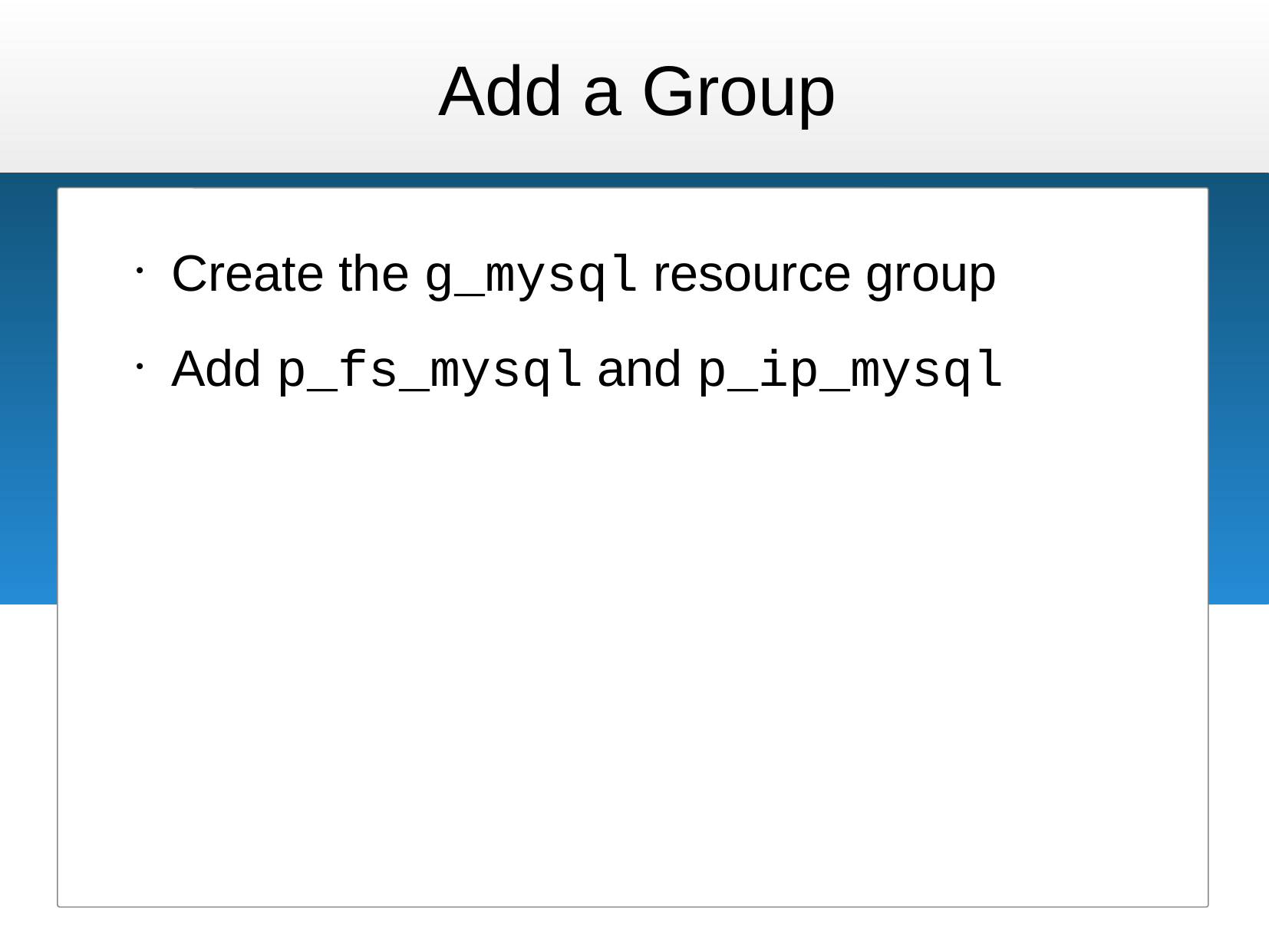

# Add a Group
Create the g_mysql resource group
Add p_fs_mysql and p_ip_mysql